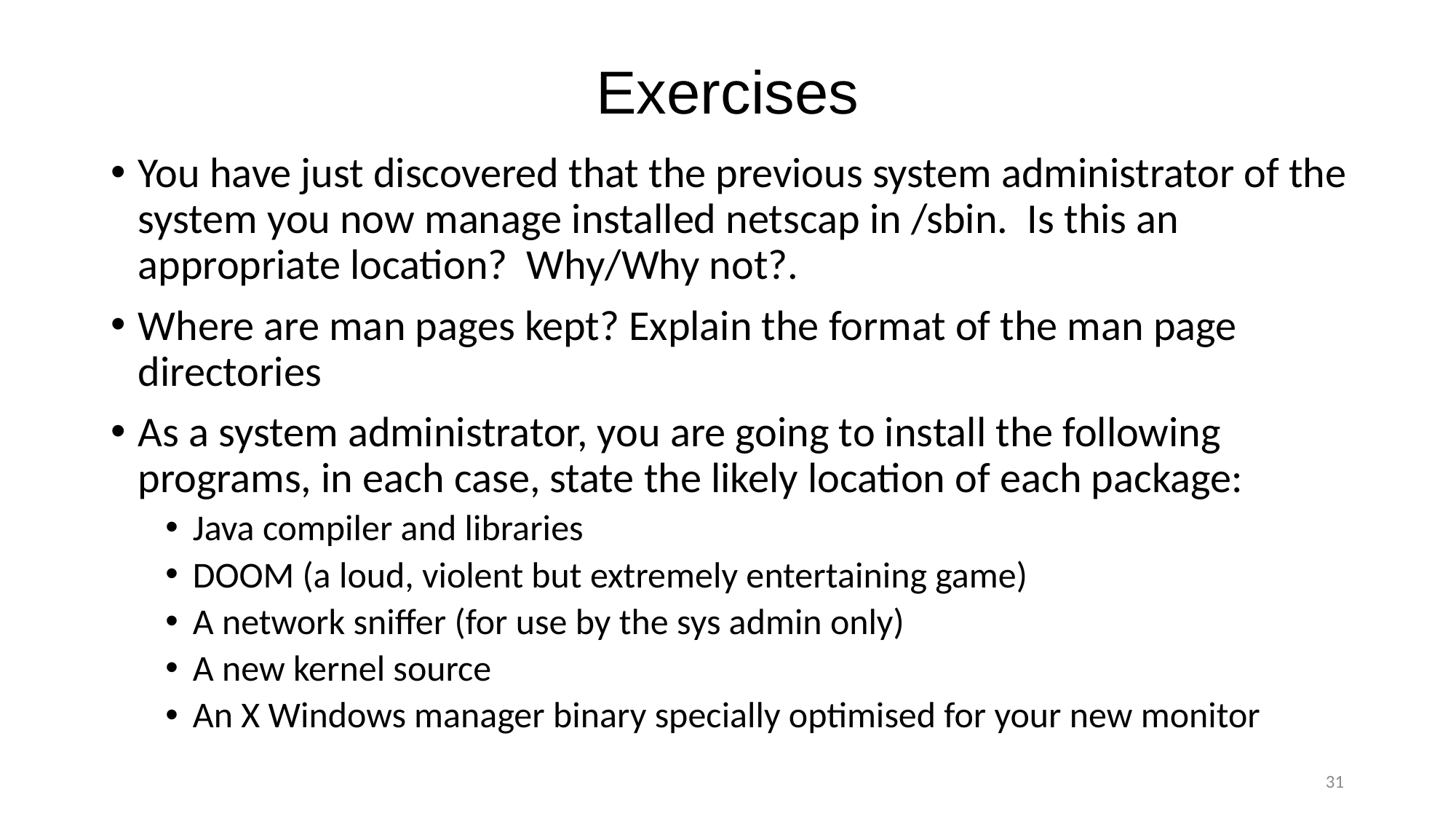

# Exercises
You have just discovered that the previous system administrator of the system you now manage installed netscap in /sbin.  Is this an appropriate location?  Why/Why not?.
Where are man pages kept? Explain the format of the man page directories
As a system administrator, you are going to install the following programs, in each case, state the likely location of each package:
Java compiler and libraries
DOOM (a loud, violent but extremely entertaining game)
A network sniffer (for use by the sys admin only)
A new kernel source
An X Windows manager binary specially optimised for your new monitor
31